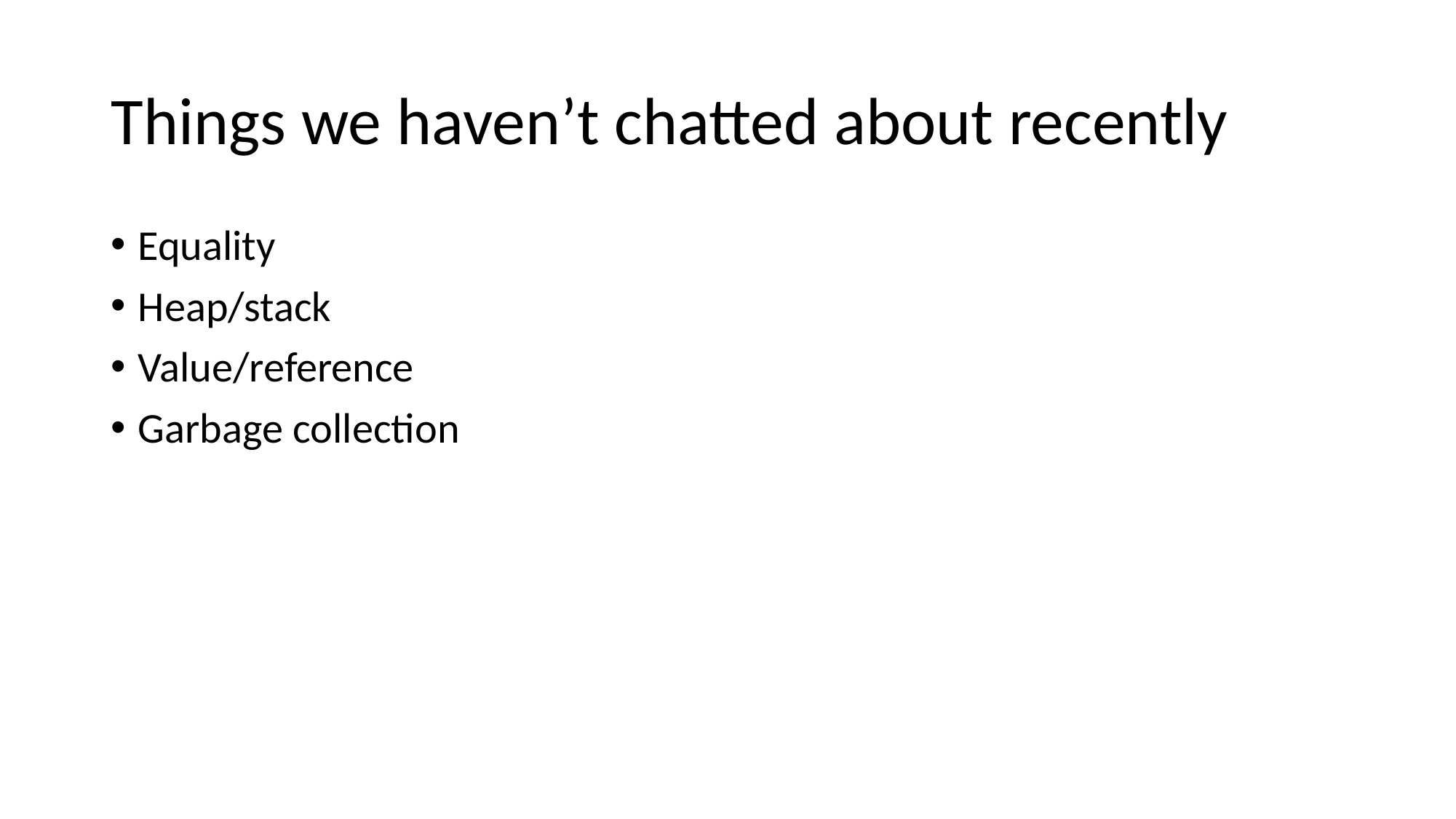

# Things we haven’t chatted about recently
Equality
Heap/stack
Value/reference
Garbage collection